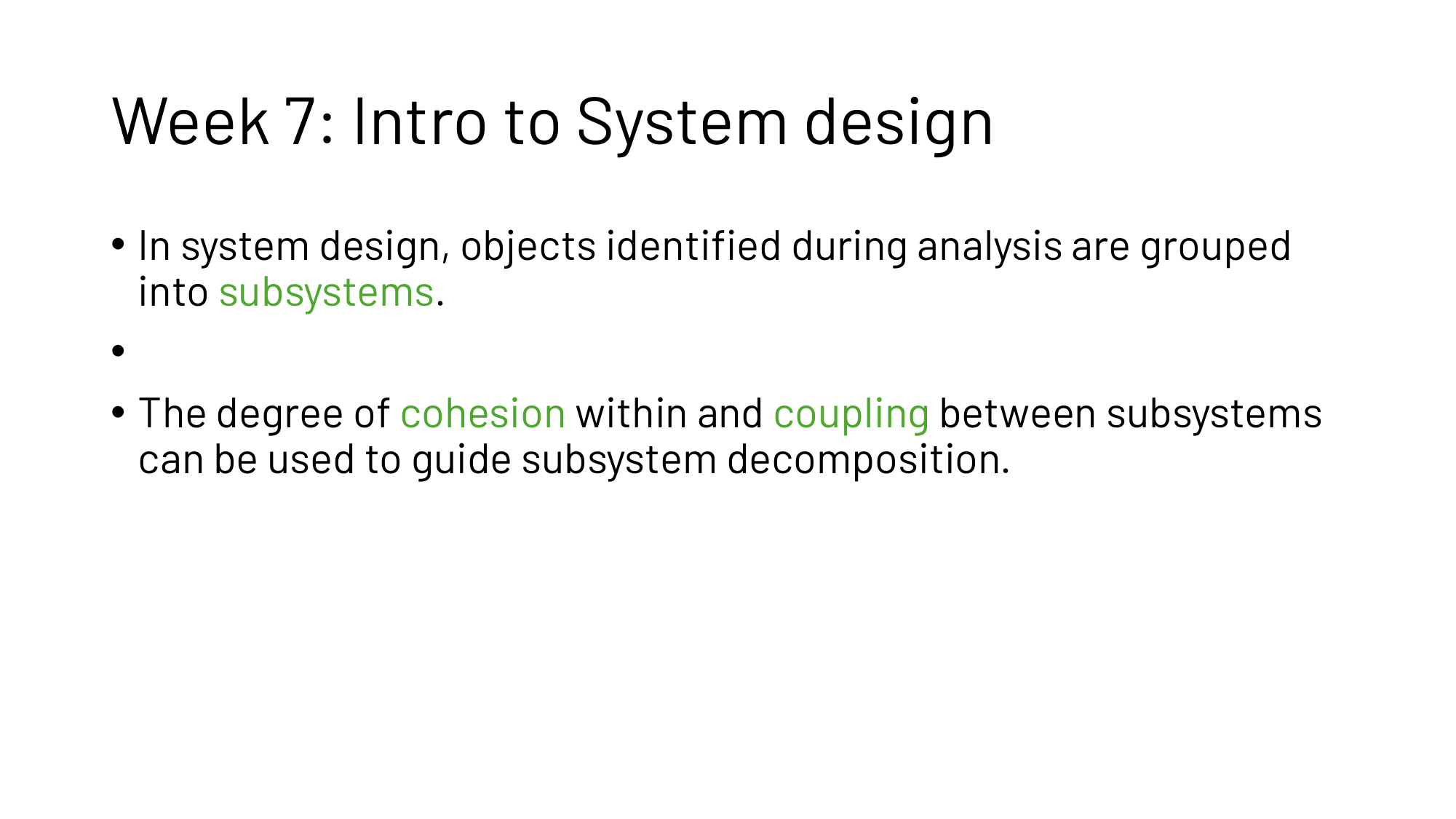

# Week 7: Intro to System design
In system design, objects identified during analysis are grouped into subsystems.​
​
The degree of cohesion within and coupling between subsystems can be used to guide subsystem decomposition.